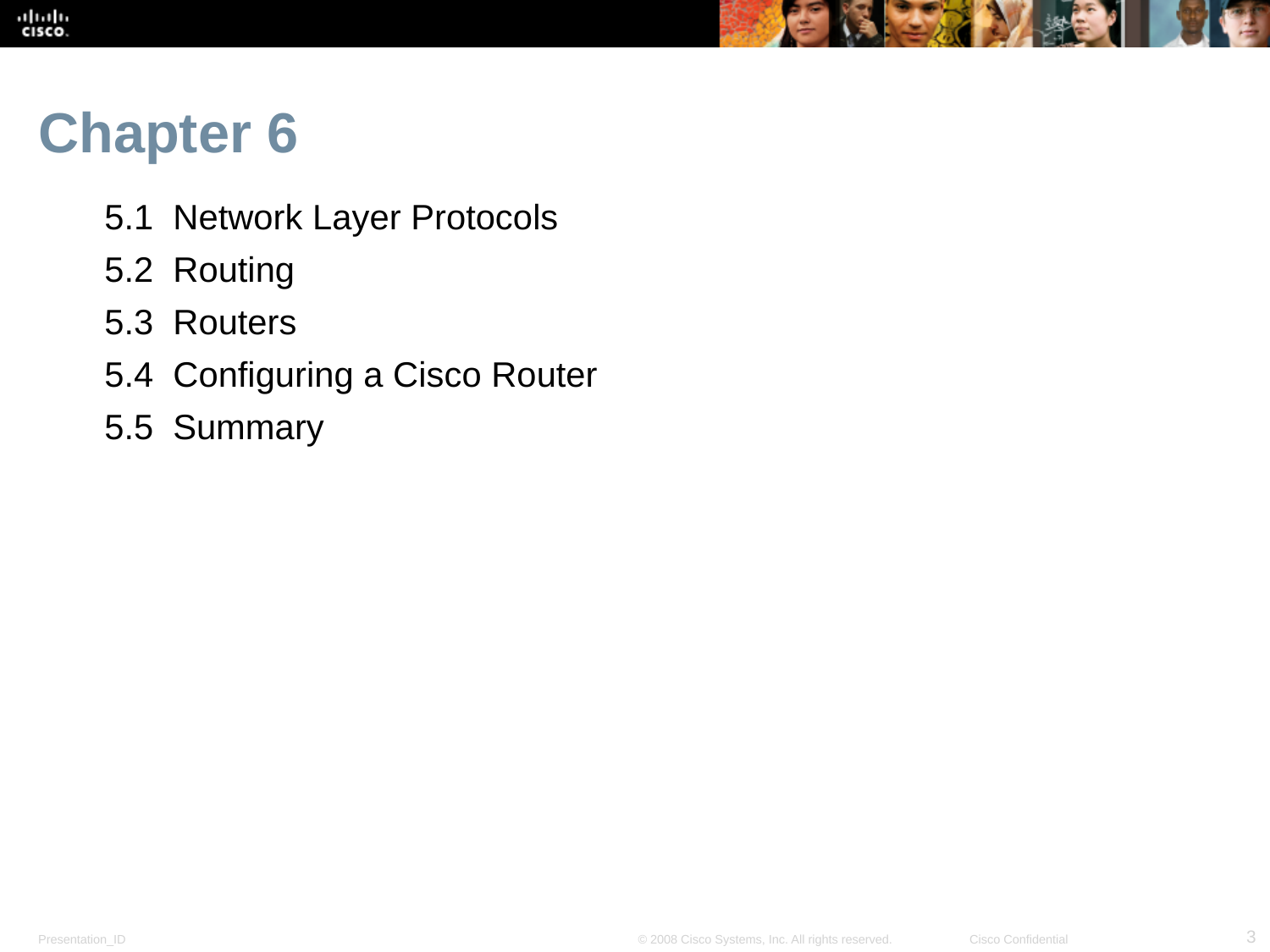

# Chapter 6
5.1  Network Layer Protocols
5.2  Routing
5.3  Routers
5.4  Configuring a Cisco Router
5.5  Summary